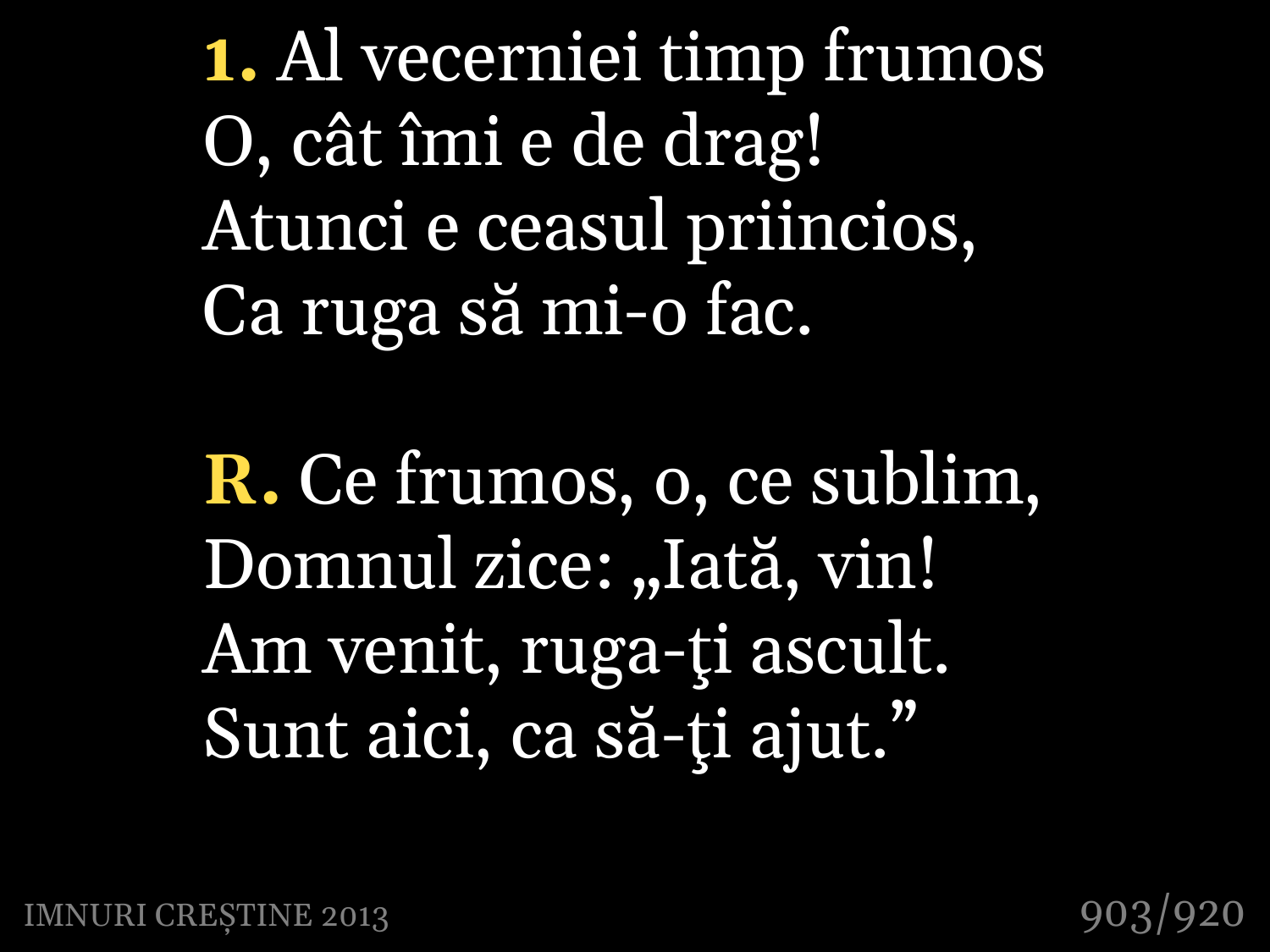

1. Al vecerniei timp frumos
O, cât îmi e de drag!
Atunci e ceasul priincios,
Ca ruga să mi-o fac.

R. Ce frumos, o, ce sublim,
Domnul zice: „Iată, vin!
Am venit, ruga-ţi ascult.
Sunt aici, ca să-ţi ajut.”
903/920
IMNURI CREȘTINE 2013